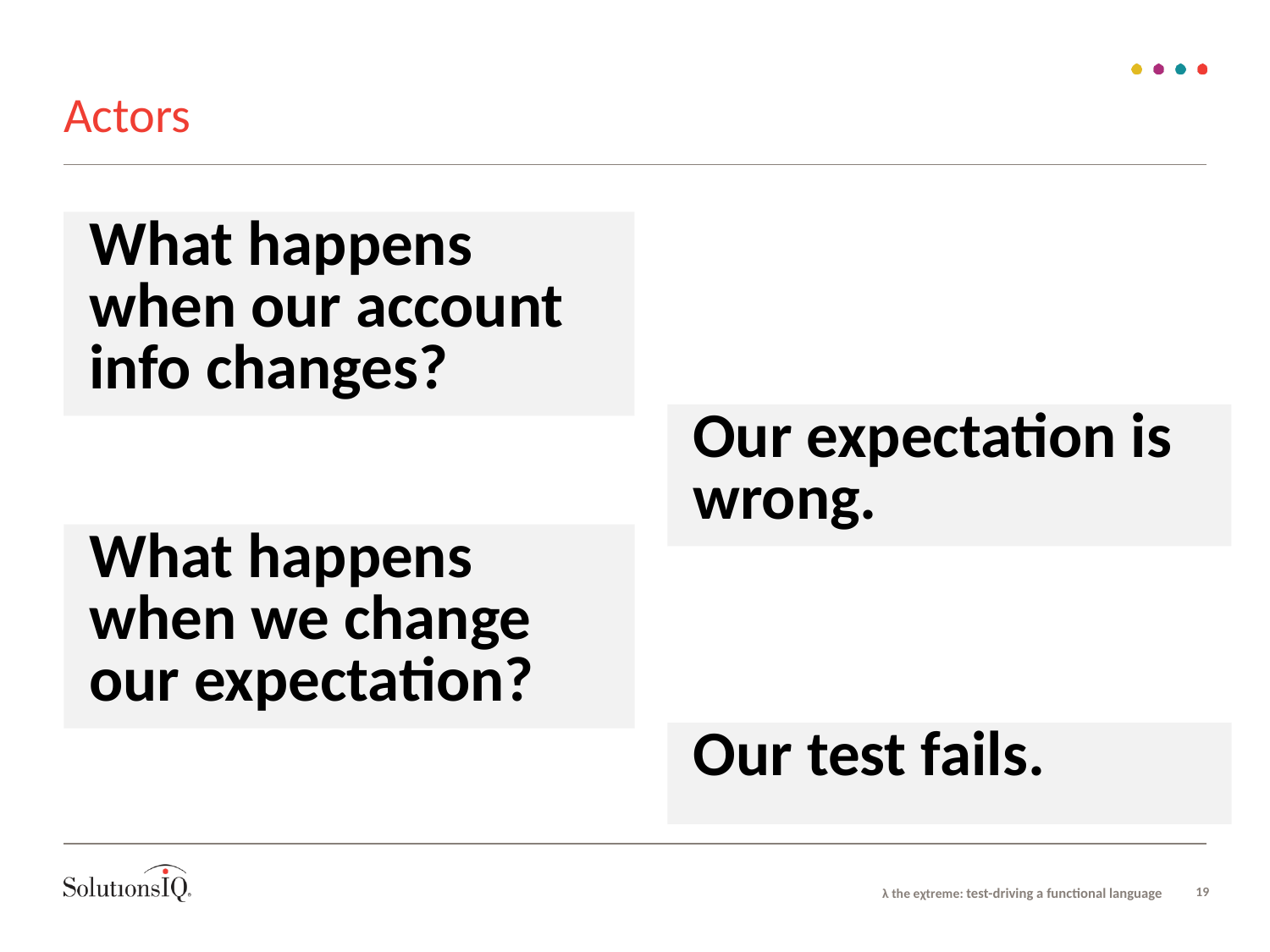

# Actors
What happens
when our account
info changes?
Our expectation is
wrong.
What happens
when we change
our expectation?
Our test fails.
λ the eχtreme: test-driving a functional language

19